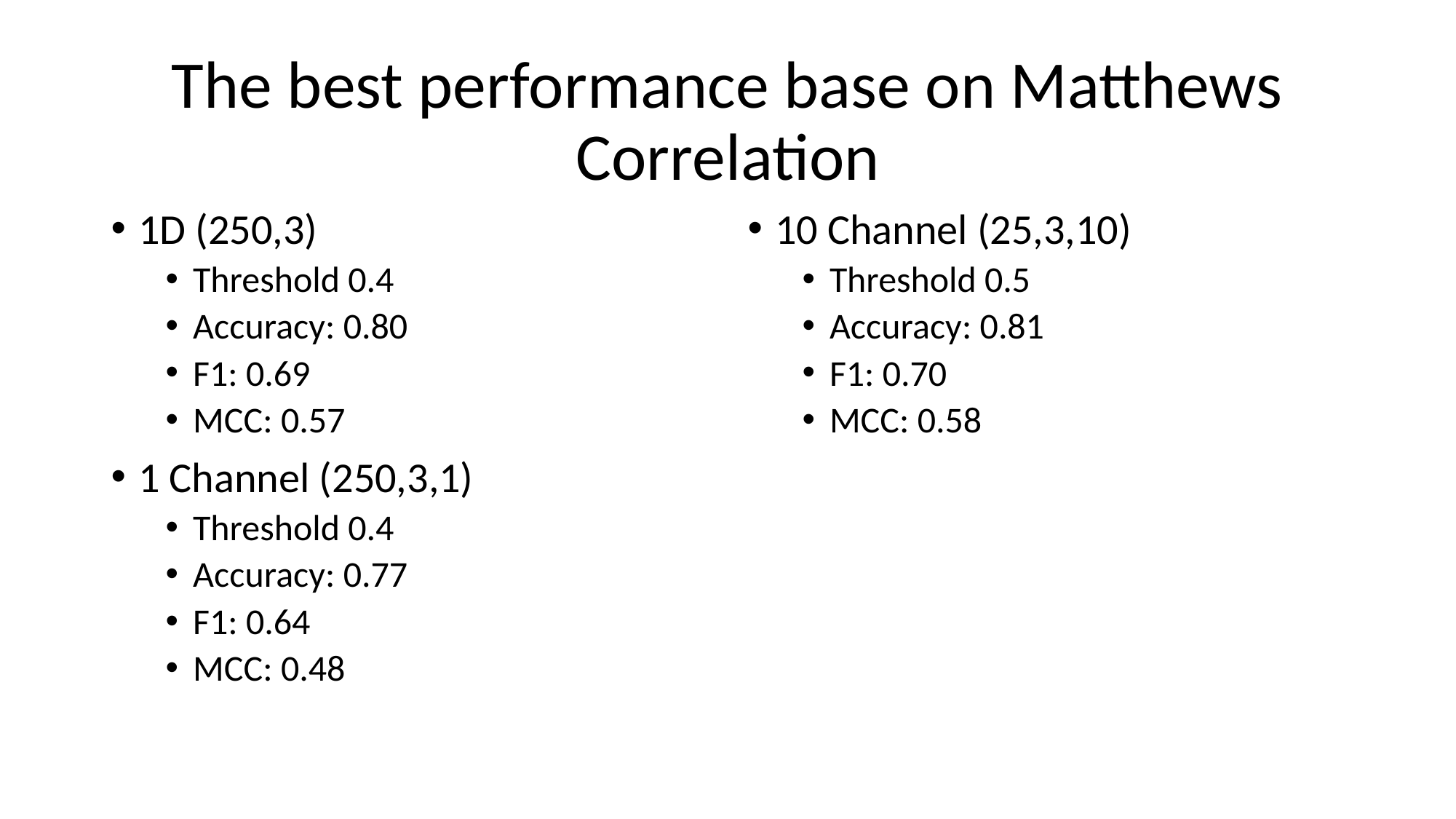

# The best performance base on Matthews Correlation
1D (250,3)
Threshold 0.4
Accuracy: 0.80
F1: 0.69
MCC: 0.57
1 Channel (250,3,1)
Threshold 0.4
Accuracy: 0.77
F1: 0.64
MCC: 0.48
10 Channel (25,3,10)
Threshold 0.5
Accuracy: 0.81
F1: 0.70
MCC: 0.58